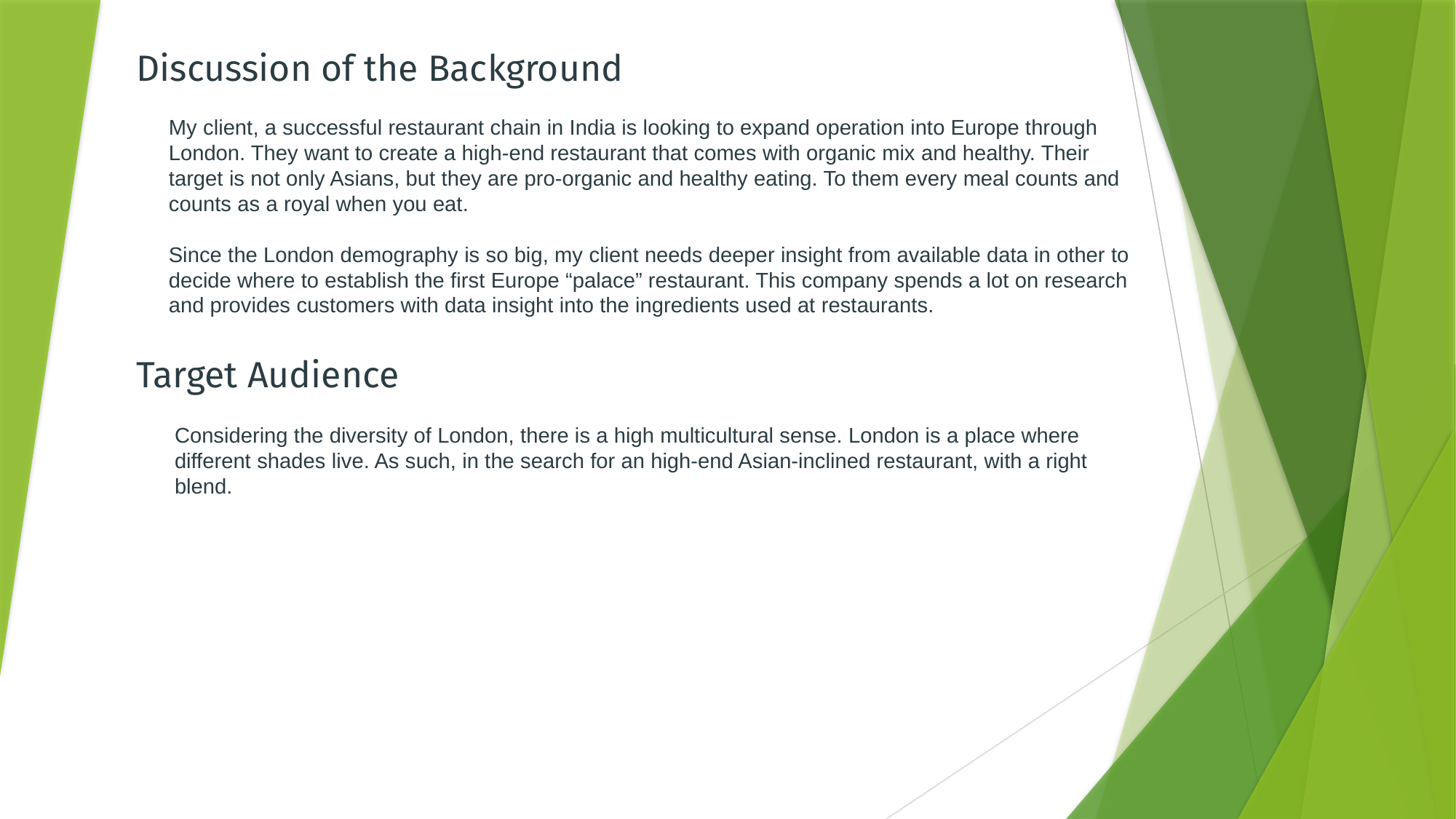

Discussion of the Background
# My client, a successful restaurant chain in India is looking to expand operation into Europe through London. They want to create a high-end restaurant that comes with organic mix and healthy. Their target is not only Asians, but they are pro-organic and healthy eating. To them every meal counts and counts as a royal when you eat. Since the London demography is so big, my client needs deeper insight from available data in other to decide where to establish the first Europe “palace” restaurant. This company spends a lot on research and provides customers with data insight into the ingredients used at restaurants.
Target Audience
Considering the diversity of London, there is a high multicultural sense. London is a place where different shades live. As such, in the search for an high-end Asian-inclined restaurant, with a right blend.